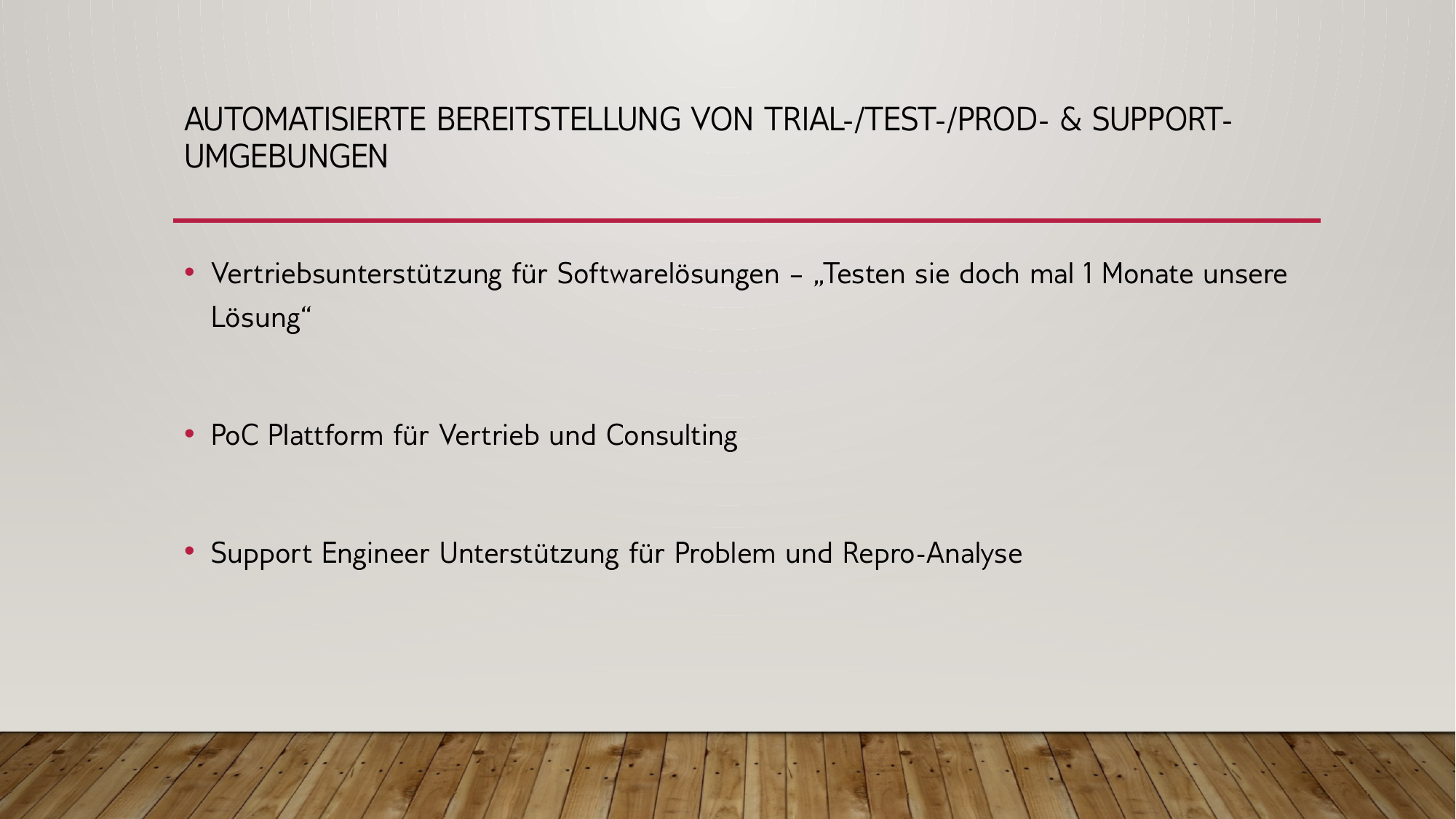

# Automatisierte Bereitstellung von Trial-/Test-/Prod- & Support-Umgebungen
Vertriebsunterstützung für Softwarelösungen – „Testen sie doch mal 1 Monate unsere Lösung“

PoC Plattform für Vertrieb und Consulting

Support Engineer Unterstützung für Problem und Repro-Analyse